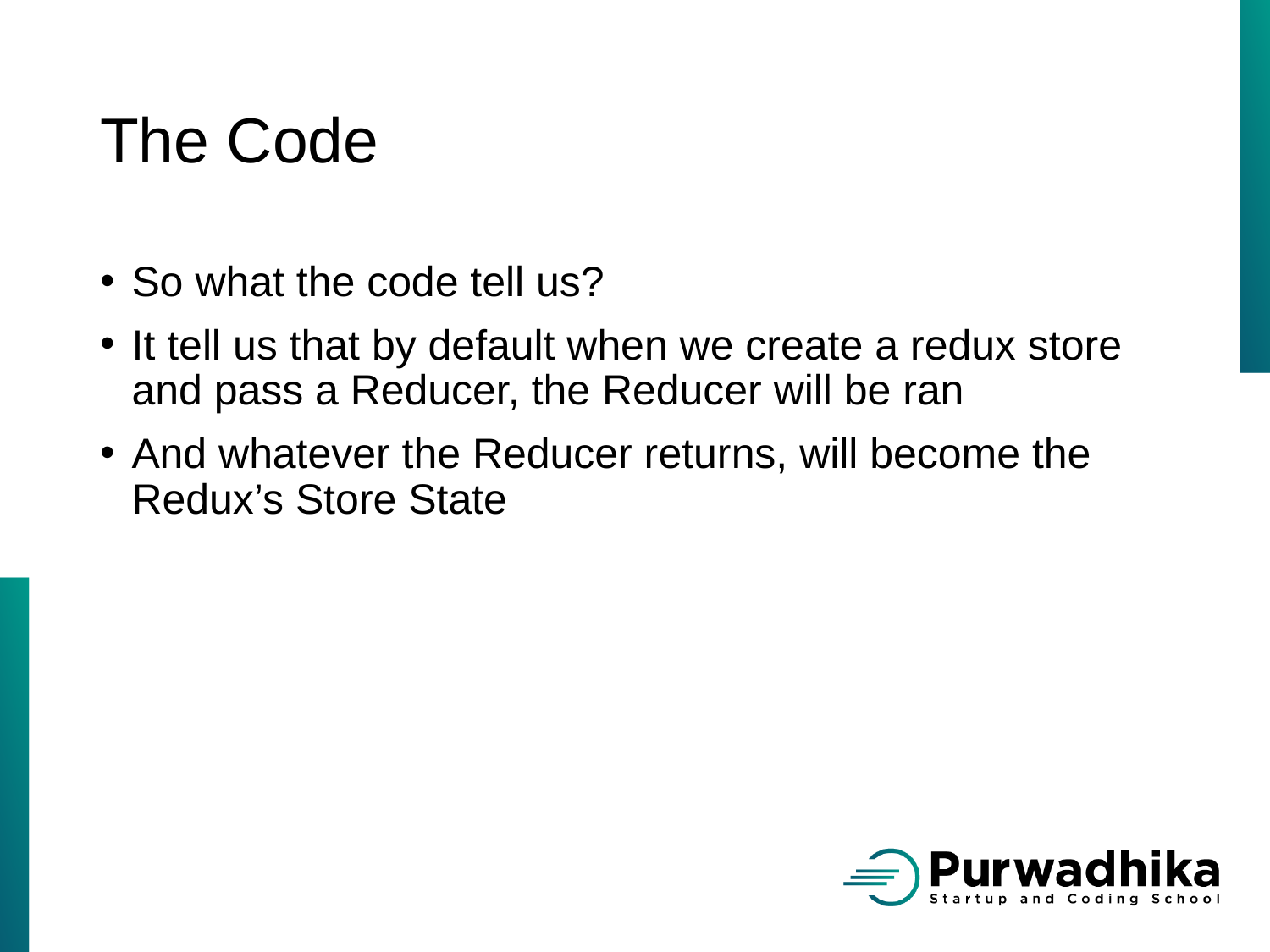

# The Code
So what the code tell us?
It tell us that by default when we create a redux store and pass a Reducer, the Reducer will be ran
And whatever the Reducer returns, will become the Redux’s Store State